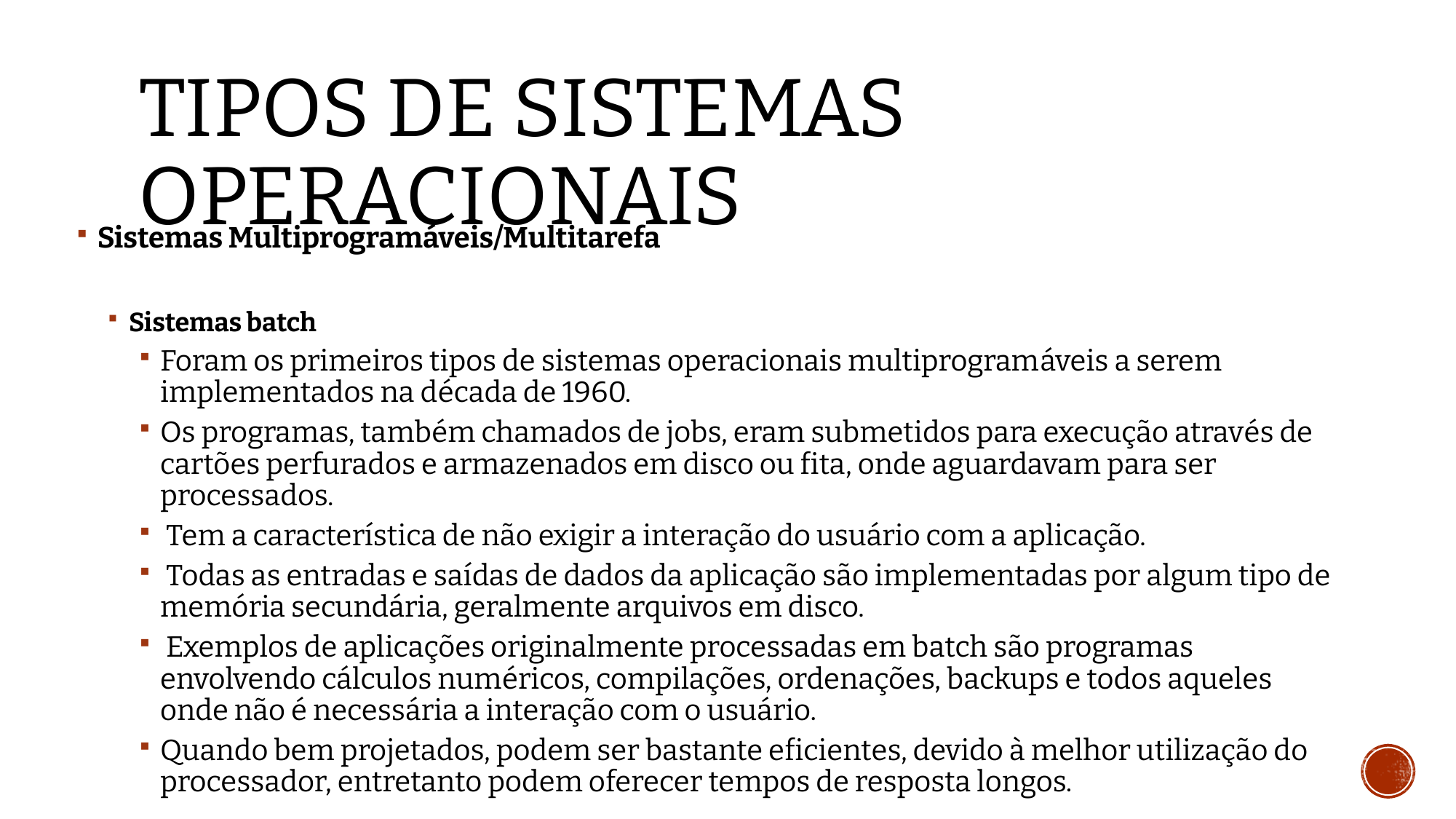

# Tipos de sistemas operacionais
Sistemas Multiprogramáveis/Multitarefa

Sistemas batch
Foram os primeiros tipos de sistemas operacionais multiprogramáveis a serem implementados na década de 1960.
Os programas, também chamados de jobs, eram submetidos para execução através de cartões perfurados e armazenados em disco ou fita, onde aguardavam para ser processados.
 Tem a característica de não exigir a interação do usuário com a aplicação.
 Todas as entradas e saídas de dados da aplicação são implementadas por algum tipo de memória secundária, geralmente arquivos em disco.
 Exemplos de aplicações originalmente processadas em batch são programas envolvendo cálculos numéricos, compilações, ordenações, backups e todos aqueles onde não é necessária a interação com o usuário.
Quando bem projetados, podem ser bastante eficientes, devido à melhor utilização do processador, entretanto podem oferecer tempos de resposta longos.